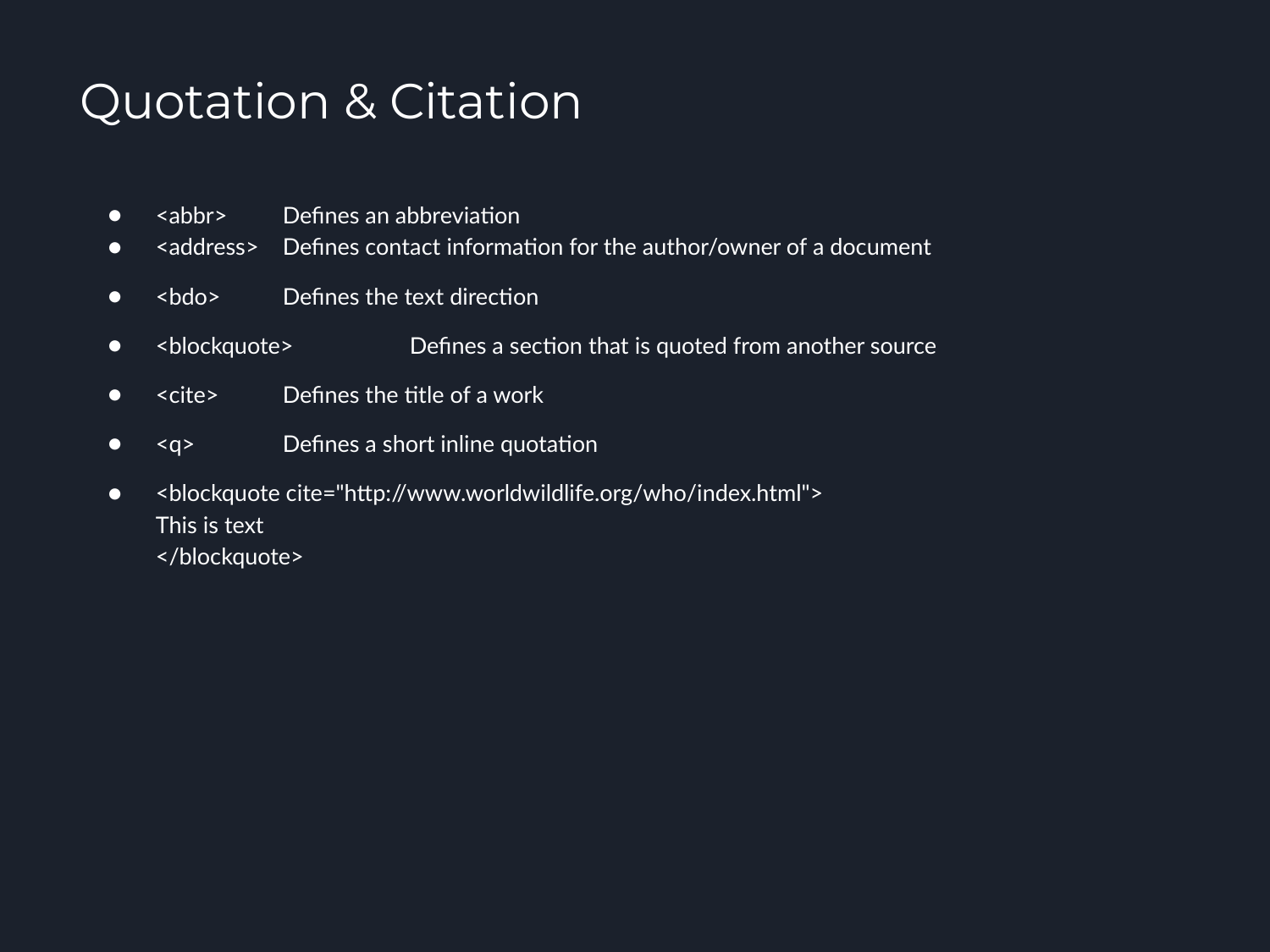

# Quotation & Citation
<abbr>	Defines an abbreviation
<address>	Defines contact information for the author/owner of a document
<bdo>	Defines the text direction
<blockquote>	Defines a section that is quoted from another source
<cite>	Defines the title of a work
<q>	Defines a short inline quotation
<blockquote cite="http://www.worldwildlife.org/who/index.html">
This is text
</blockquote>